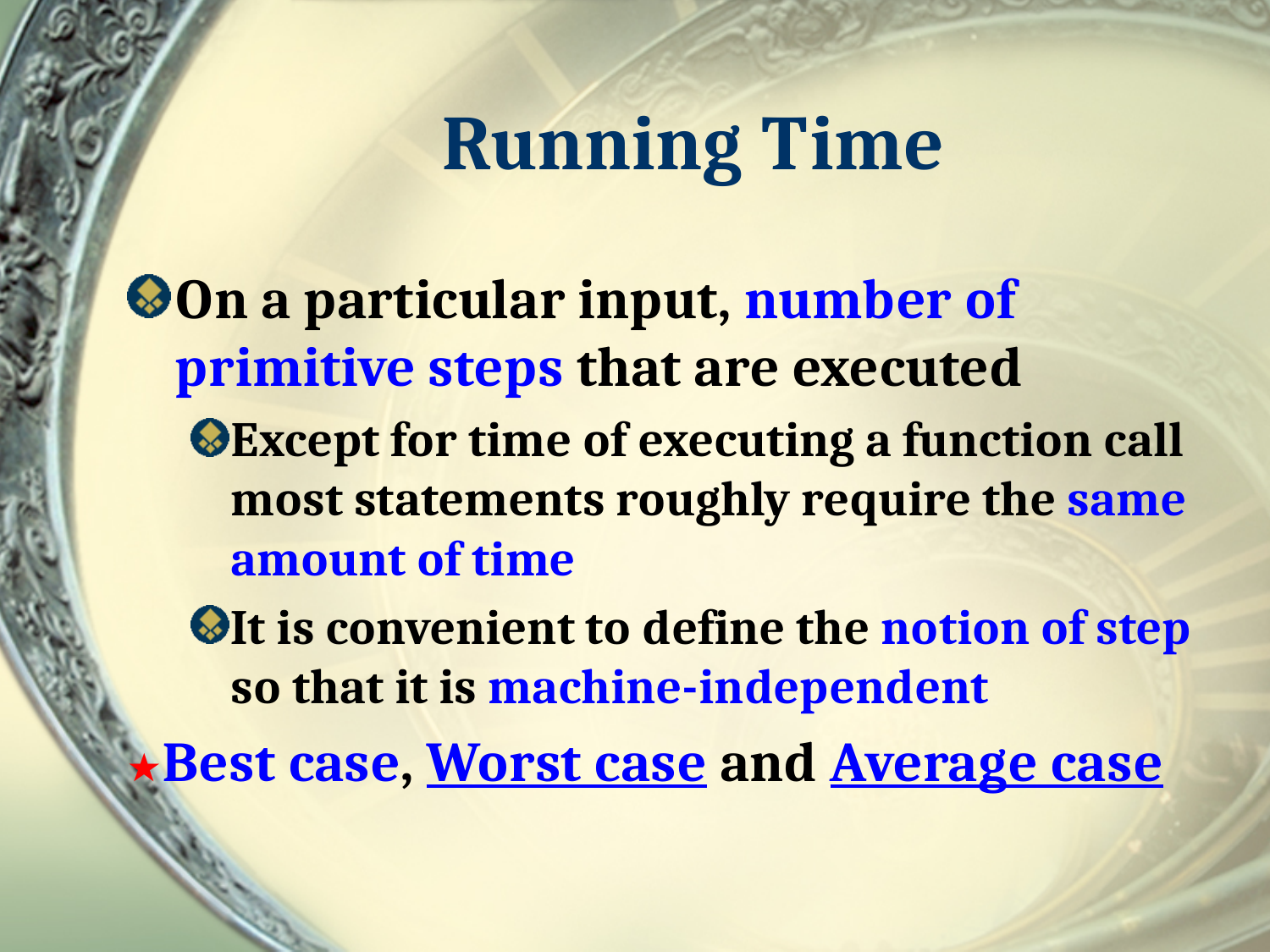

# Running Time
On a particular input, number of primitive steps that are executed
Except for time of executing a function call most statements roughly require the same amount of time
It is convenient to define the notion of step so that it is machine-independent
★Best case, Worst case and Average case